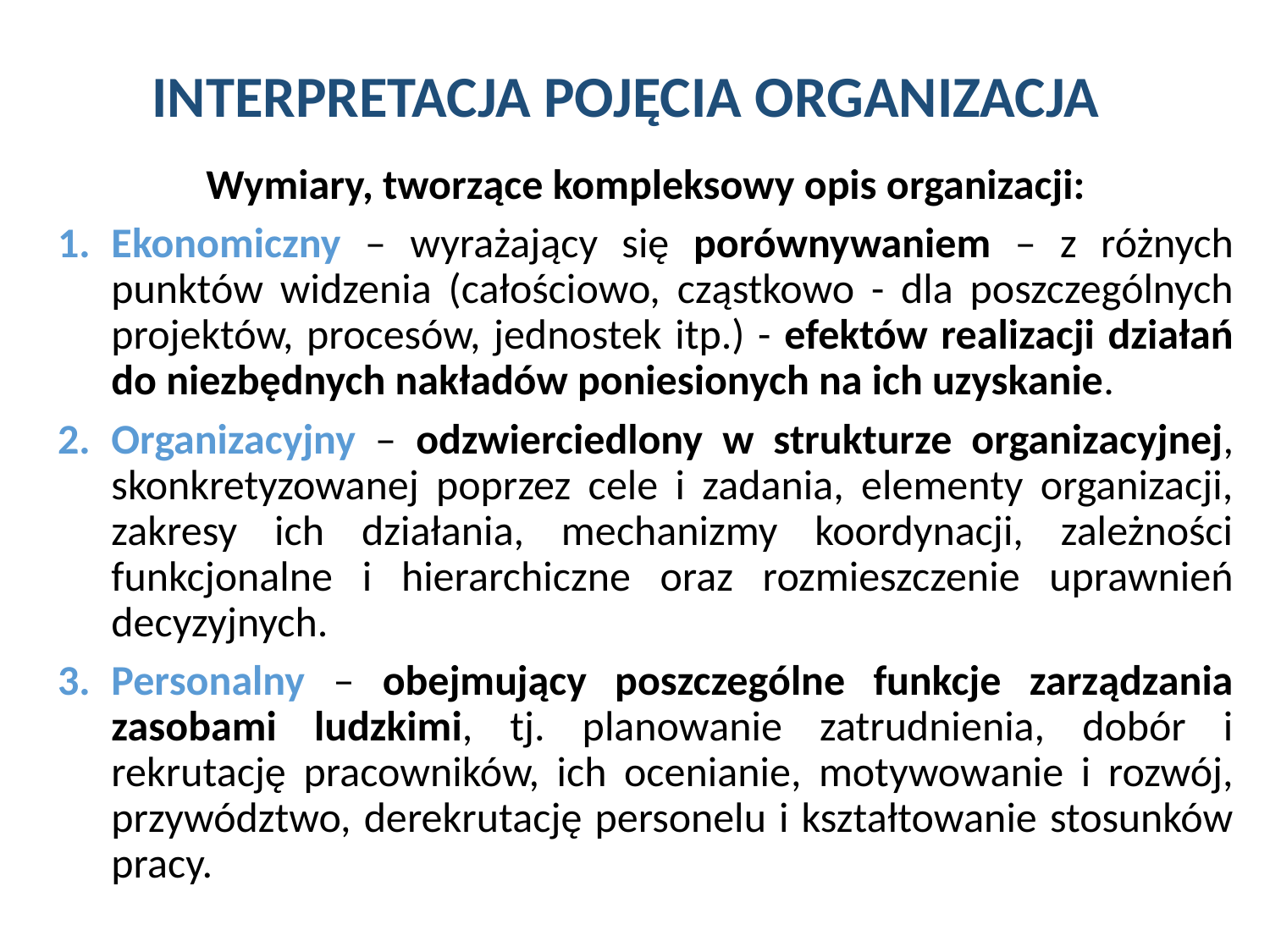

# INTERPRETACJA POJĘCIA ORGANIZACJA
Wymiary, tworzące kompleksowy opis organizacji:
Ekonomiczny – wyrażający się porównywaniem – z różnych punktów widzenia (całościowo, cząstkowo - dla poszczególnych projektów, procesów, jednostek itp.) - efektów realizacji działań do niezbędnych nakładów poniesionych na ich uzyskanie.
Organizacyjny – odzwierciedlony w strukturze organizacyjnej, skonkretyzowanej poprzez cele i zadania, elementy organizacji, zakresy ich działania, mechanizmy koordynacji, zależności funkcjonalne i hierarchiczne oraz rozmieszczenie uprawnień decyzyjnych.
Personalny – obejmujący poszczególne funkcje zarządzania zasobami ludzkimi, tj. planowanie zatrudnienia, dobór i rekrutację pracowników, ich ocenianie, motywowanie i rozwój, przywództwo, derekrutację personelu i kształtowanie stosunków pracy.